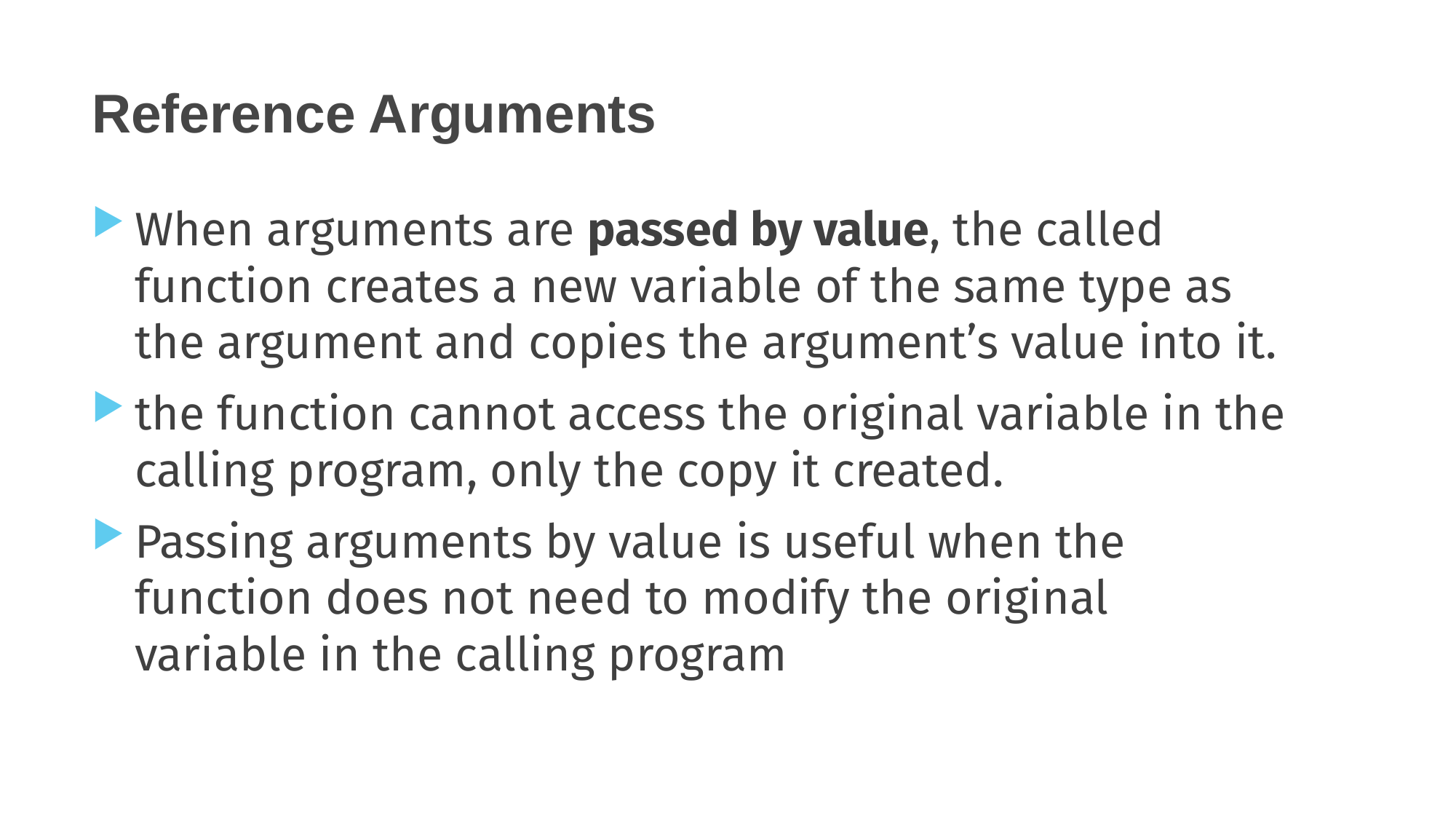

# Reference Arguments
When arguments are passed by value, the called function creates a new variable of the same type as the argument and copies the argument’s value into it.
the function cannot access the original variable in the calling program, only the copy it created.
Passing arguments by value is useful when the function does not need to modify the original variable in the calling program